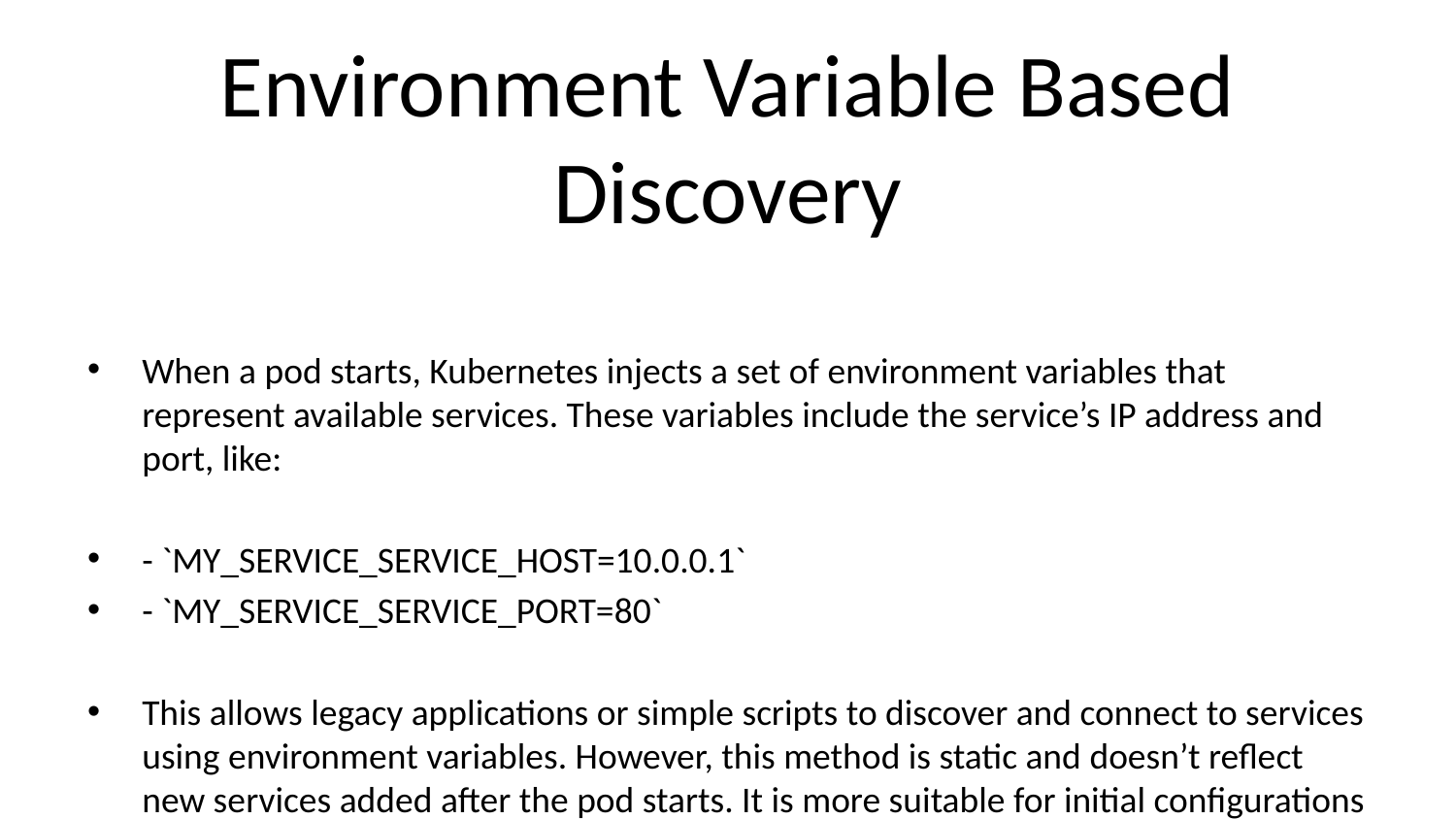

# Environment Variable Based Discovery

When a pod starts, Kubernetes injects a set of environment variables that represent available services. These variables include the service’s IP address and port, like:

- `MY_SERVICE_SERVICE_HOST=10.0.0.1`
- `MY_SERVICE_SERVICE_PORT=80`

This allows legacy applications or simple scripts to discover and connect to services using environment variables. However, this method is static and doesn’t reflect new services added after the pod starts. It is more suitable for initial configurations or backward compatibility.